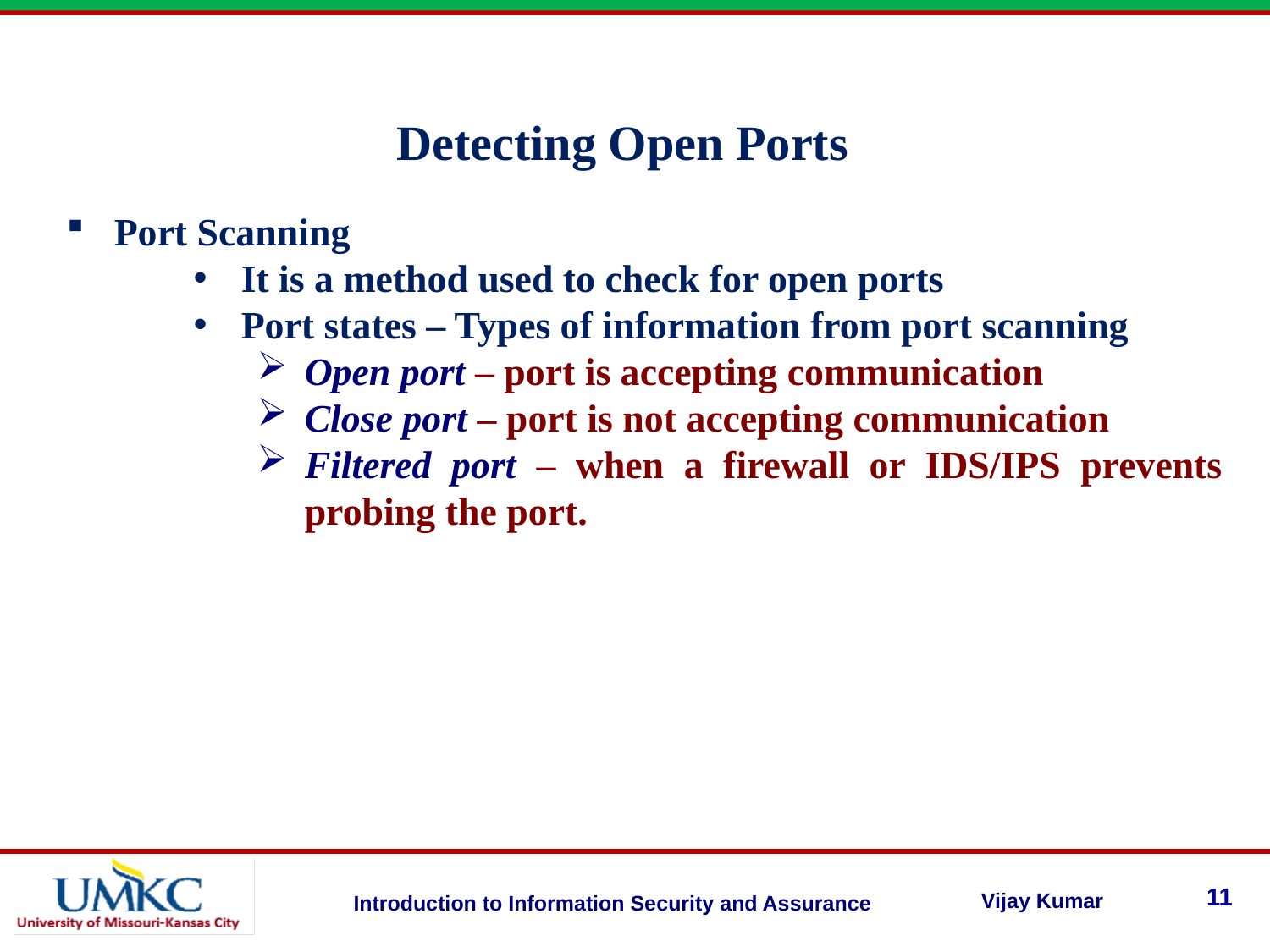

Detecting Open Ports
Port Scanning
It is a method used to check for open ports
Port states – Types of information from port scanning
Open port – port is accepting communication
Close port – port is not accepting communication
Filtered port – when a firewall or IDS/IPS prevents probing the port.
11